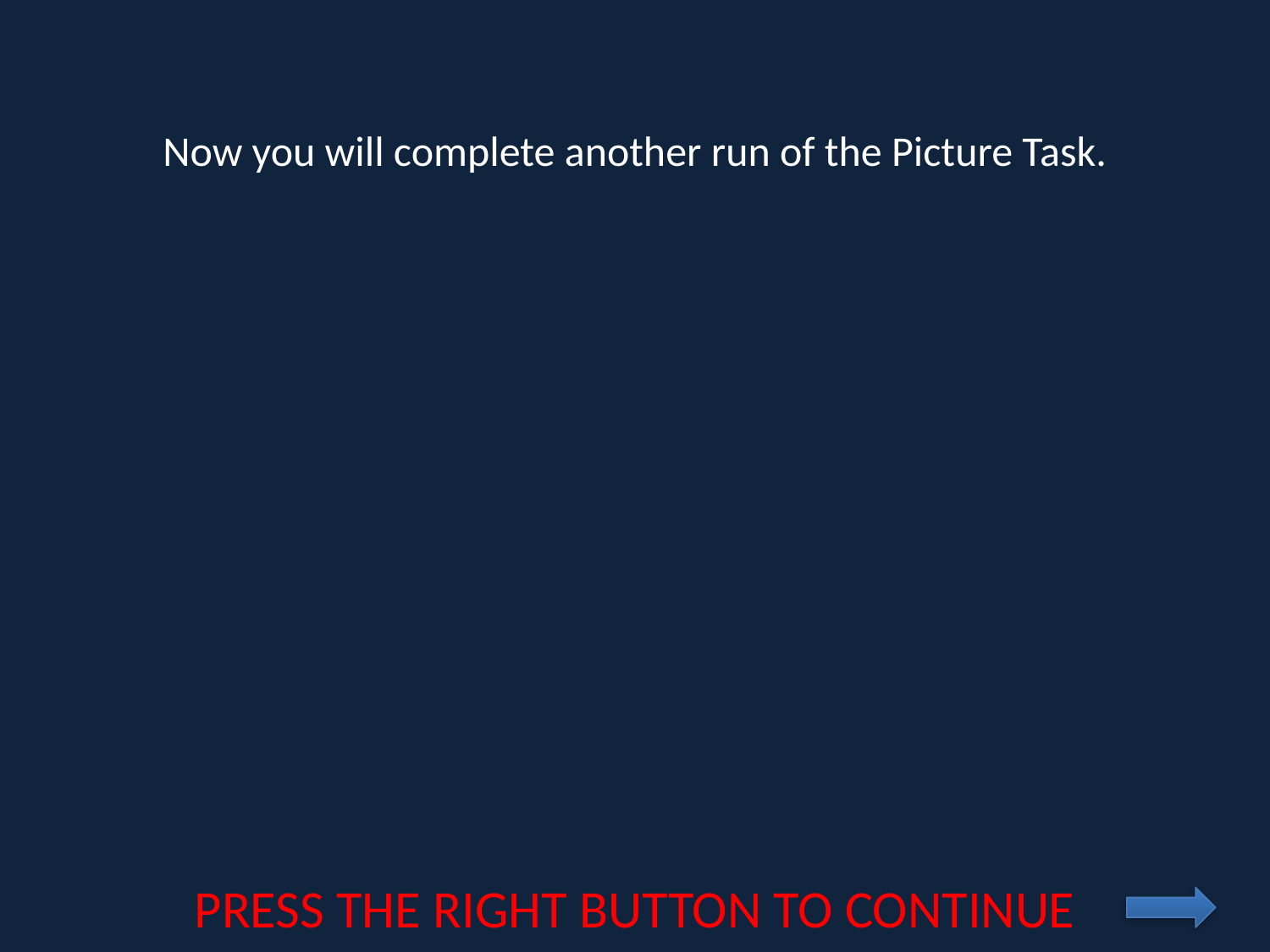

Now you will complete another run of the Picture Task.

PRESS THE RIGHT BUTTON TO CONTINUE